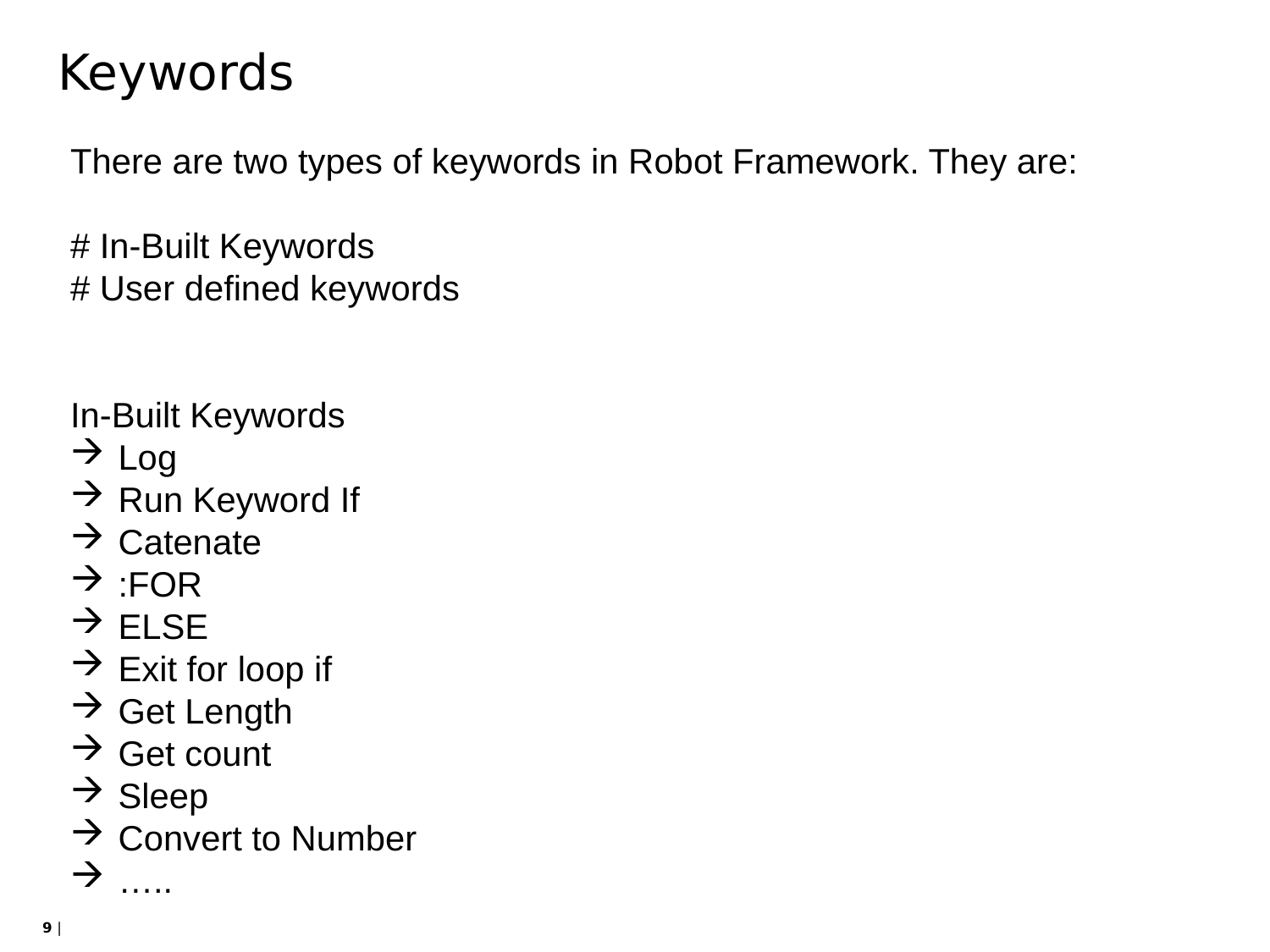

# Keywords
There are two types of keywords in Robot Framework. They are:

# In-Built Keywords
# User defined keywords

In-Built Keywords
Log
Run Keyword If
Catenate
:FOR
ELSE
Exit for loop if
Get Length
Get count
Sleep
Convert to Number
…..